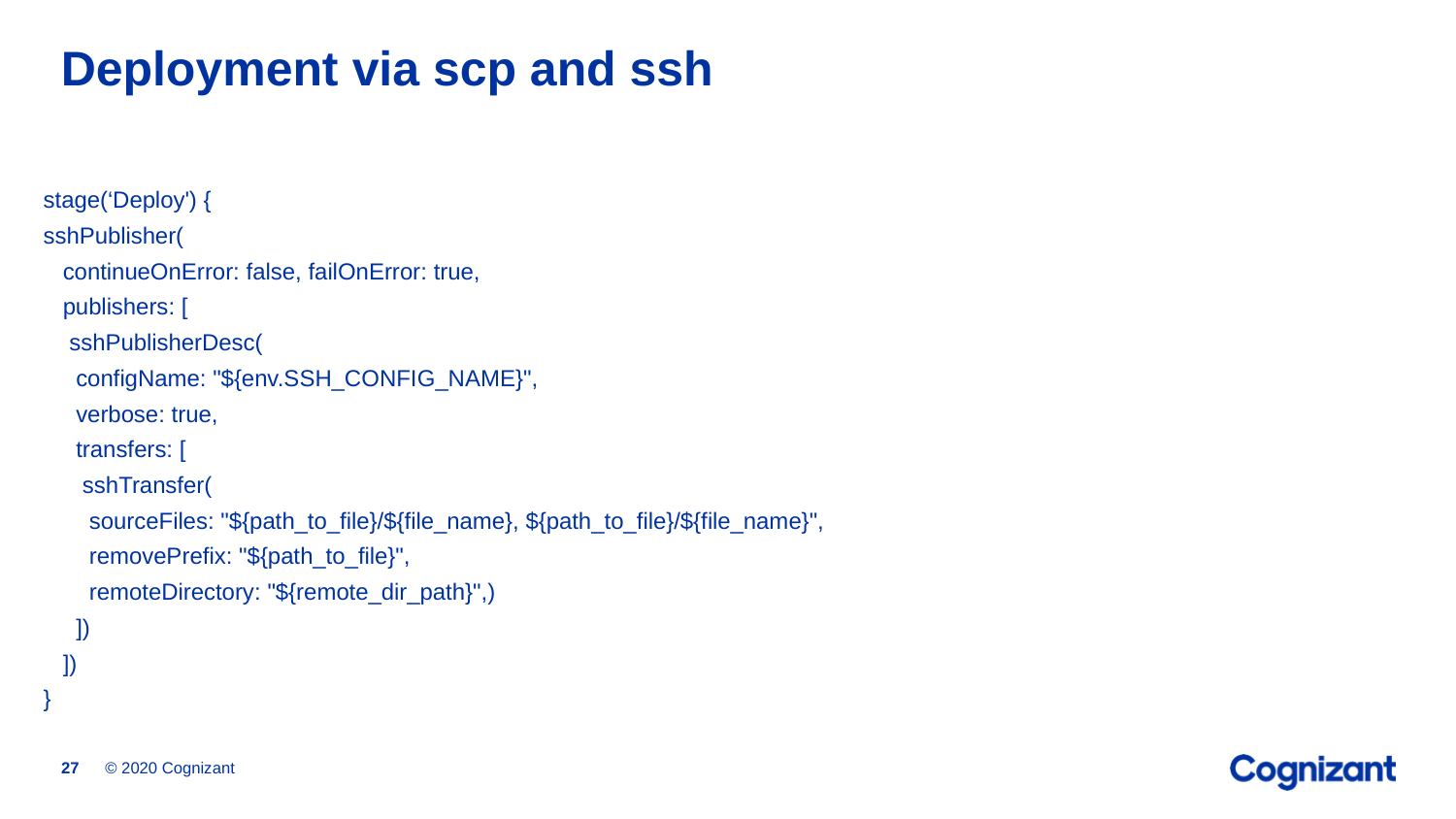

# Deployment via scp and ssh
stage(‘Deploy') {
sshPublisher(
   continueOnError: false, failOnError: true,
   publishers: [
    sshPublisherDesc(
     configName: "${env.SSH_CONFIG_NAME}",
     verbose: true,
     transfers: [
      sshTransfer(
       sourceFiles: "${path_to_file}/${file_name}, ${path_to_file}/${file_name}",
       removePrefix: "${path_to_file}",
       remoteDirectory: "${remote_dir_path}",)
     ])
   ])
}
© 2020 Cognizant
27